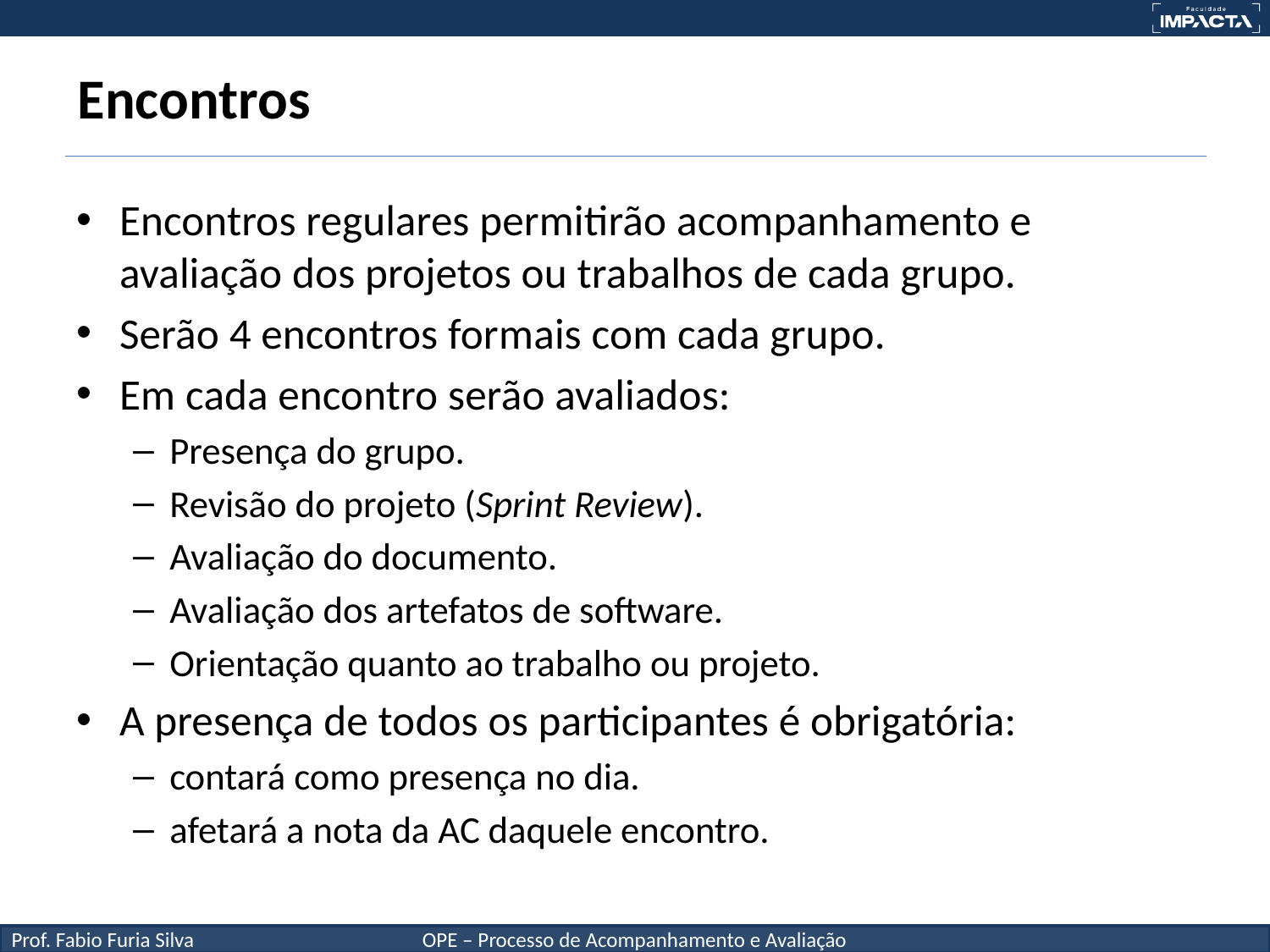

# Encontros
Encontros regulares permitirão acompanhamento e avaliação dos projetos ou trabalhos de cada grupo.
Serão 4 encontros formais com cada grupo.
Em cada encontro serão avaliados:
Presença do grupo.
Revisão do projeto (Sprint Review).
Avaliação do documento.
Avaliação dos artefatos de software.
Orientação quanto ao trabalho ou projeto.
A presença de todos os participantes é obrigatória:
contará como presença no dia.
afetará a nota da AC daquele encontro.